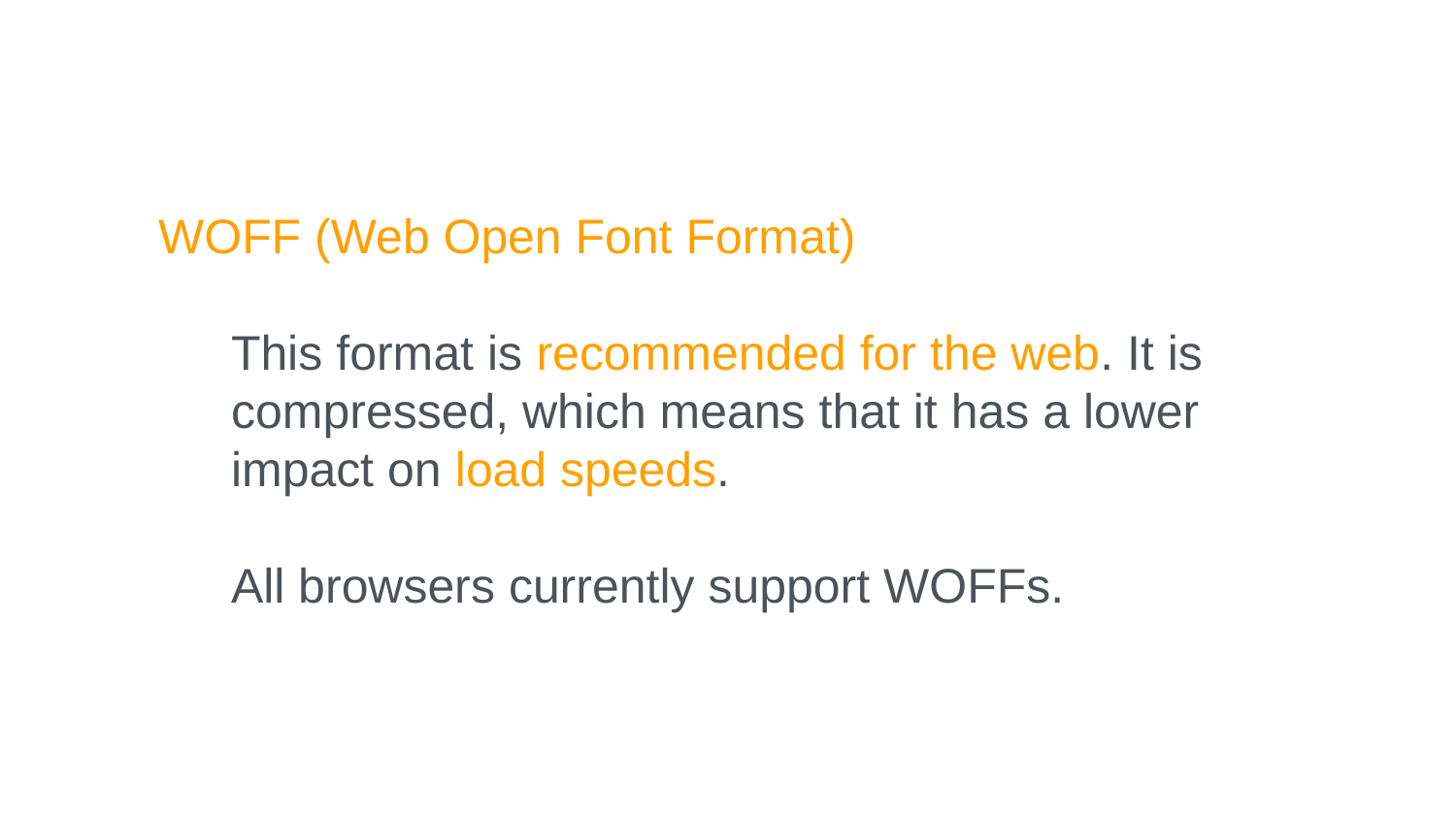

WOFF (Web Open Font Format)

This format is recommended for the web. It is compressed, which means that it has a lower impact on load speeds.

All browsers currently support WOFFs.